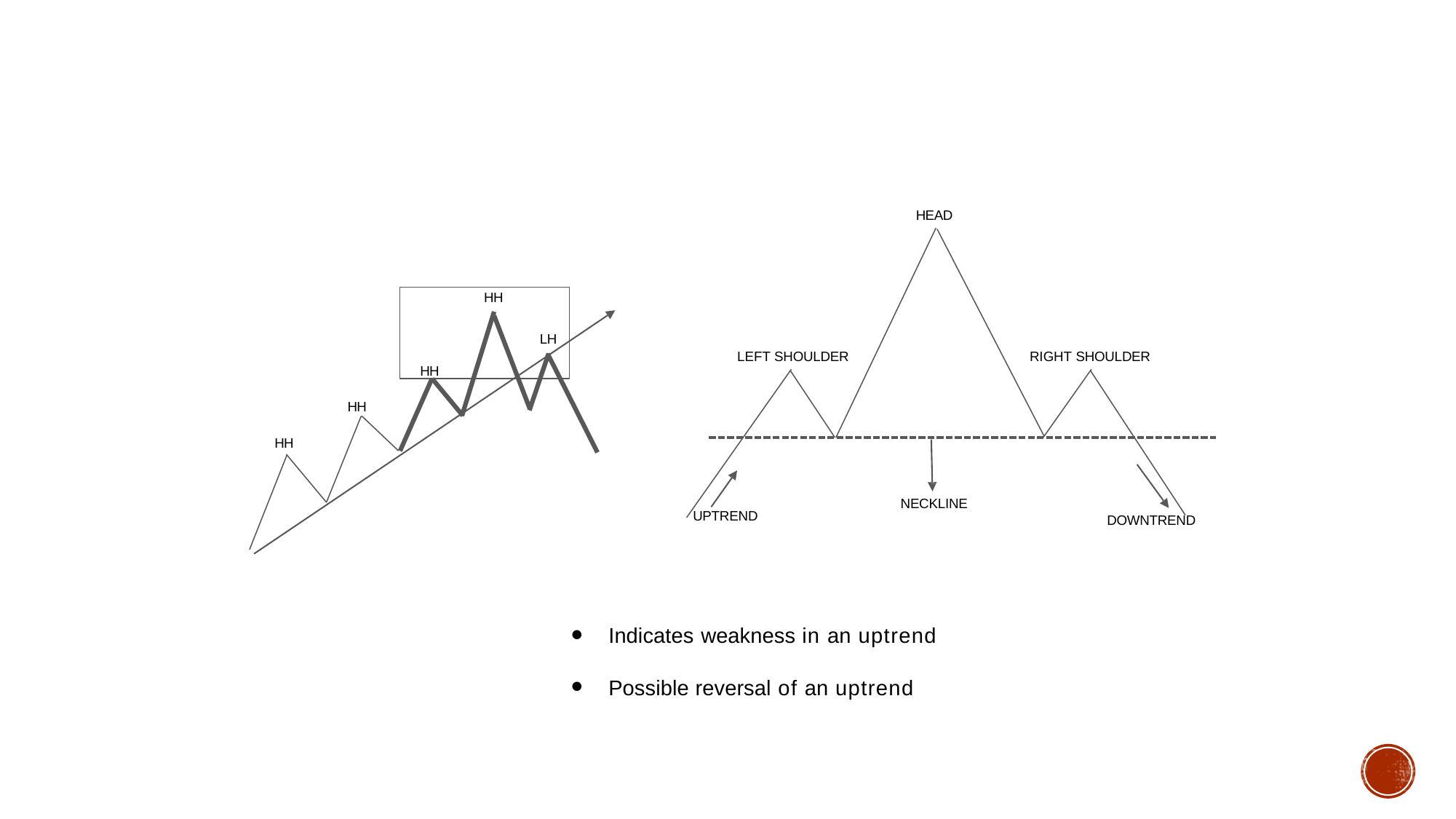

HEAD

HH

LH
HH

LEFT SHOULDER
RIGHT SHOULDER

HH
HH

NECKLINE
UPTREND
DOWNTREND
Indicates weakness in an uptrend

Possible reversal of an uptrend